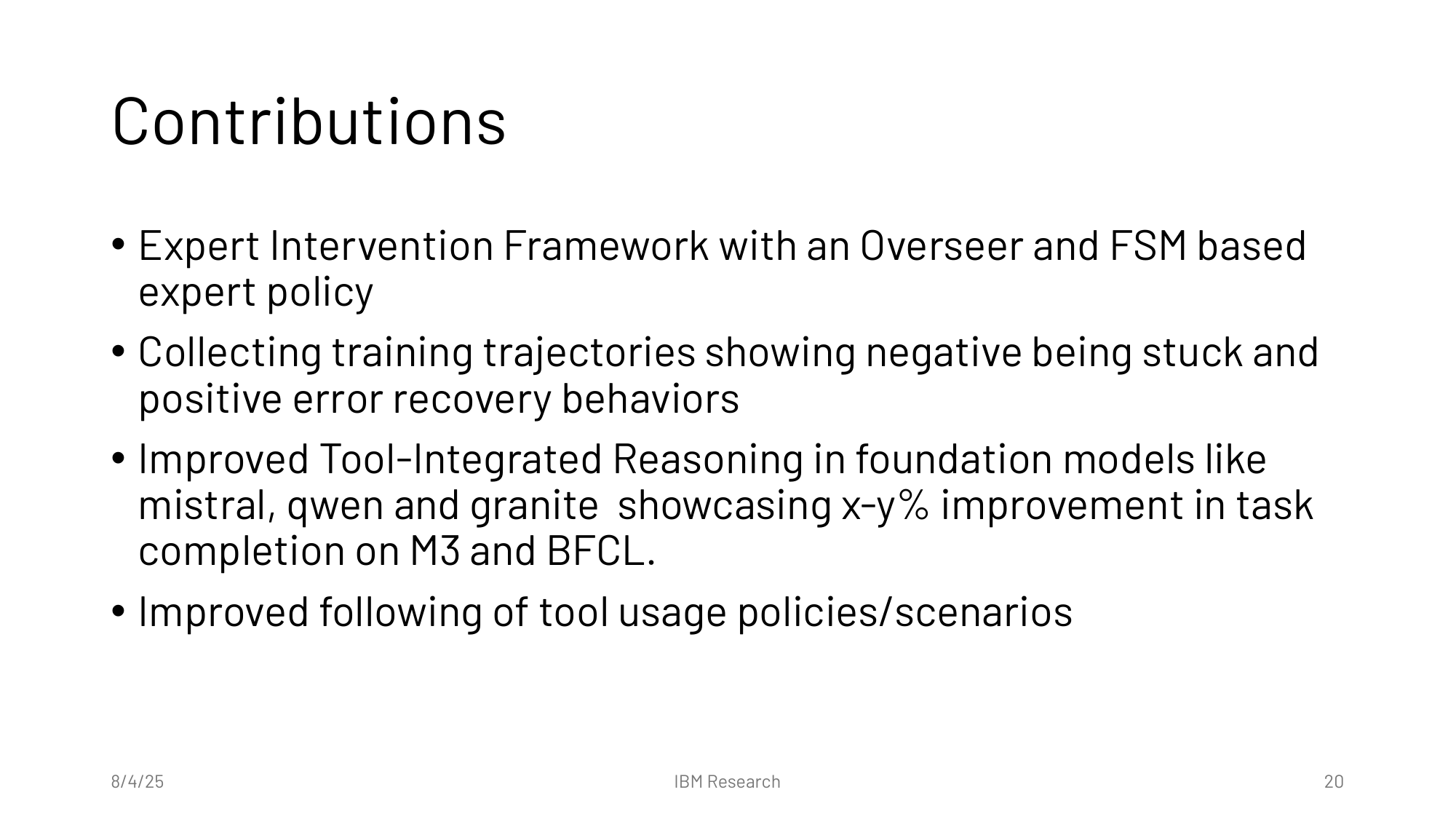

# Contributions
Expert Intervention Framework with an Overseer and FSM based expert policy
Collecting training trajectories showing negative being stuck and positive error recovery behaviors
Improved Tool-Integrated Reasoning in foundation models like mistral, qwen and granite  showcasing x-y% improvement in task completion on M3 and BFCL.
Improved following of tool usage policies/scenarios

8/4/25
IBM Research
20